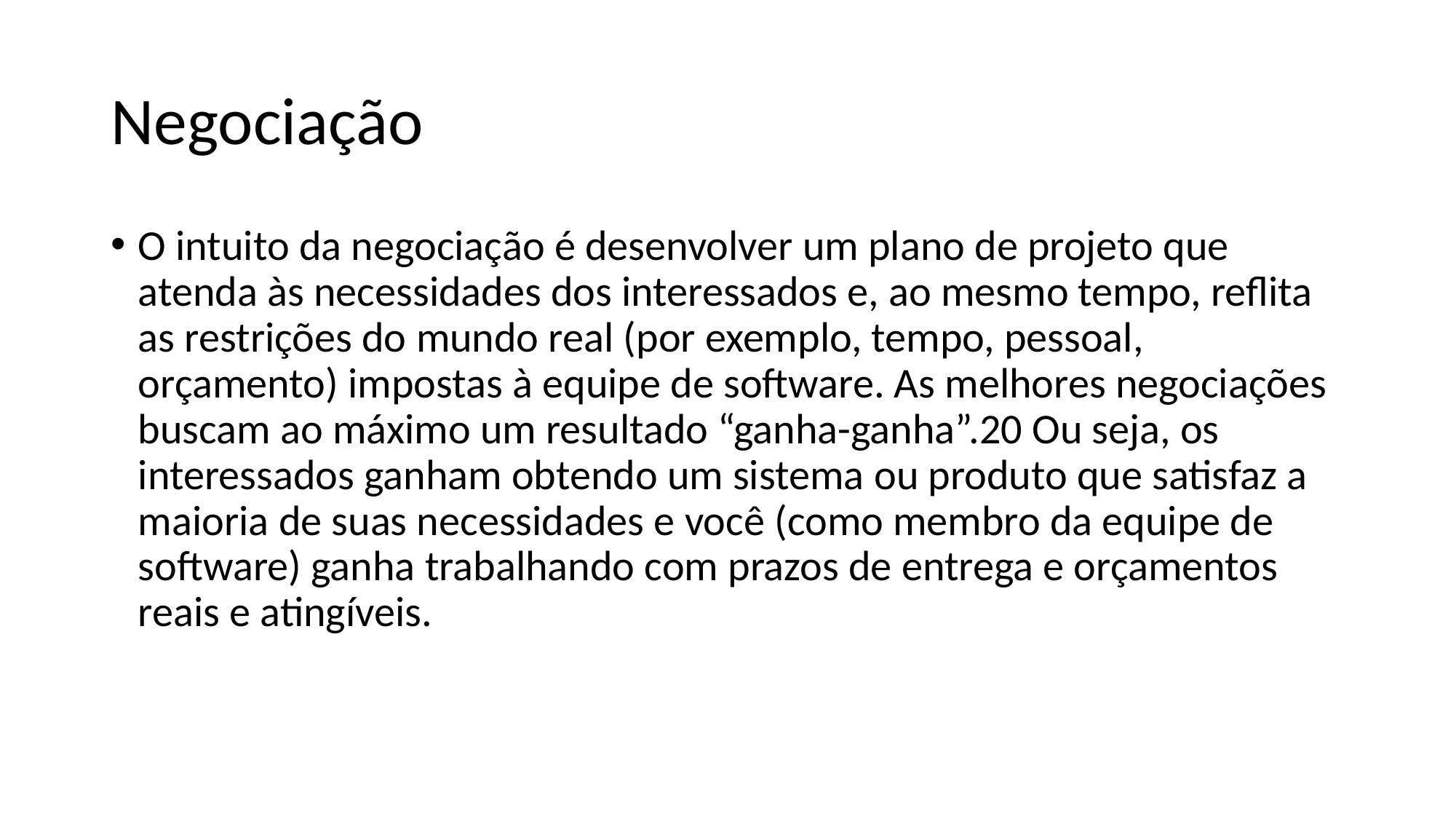

# Negociação
O intuito da negociação é desenvolver um plano de projeto que atenda às necessidades dos interessados e, ao mesmo tempo, reflita as restrições do mundo real (por exemplo, tempo, pessoal, orçamento) impostas à equipe de software. As melhores negociações buscam ao máximo um resultado “ganha-ganha”.20 Ou seja, os interessados ganham obtendo um sistema ou produto que satisfaz a maioria de suas necessidades e você (como membro da equipe de software) ganha trabalhando com prazos de entrega e orçamentos reais e atingíveis.